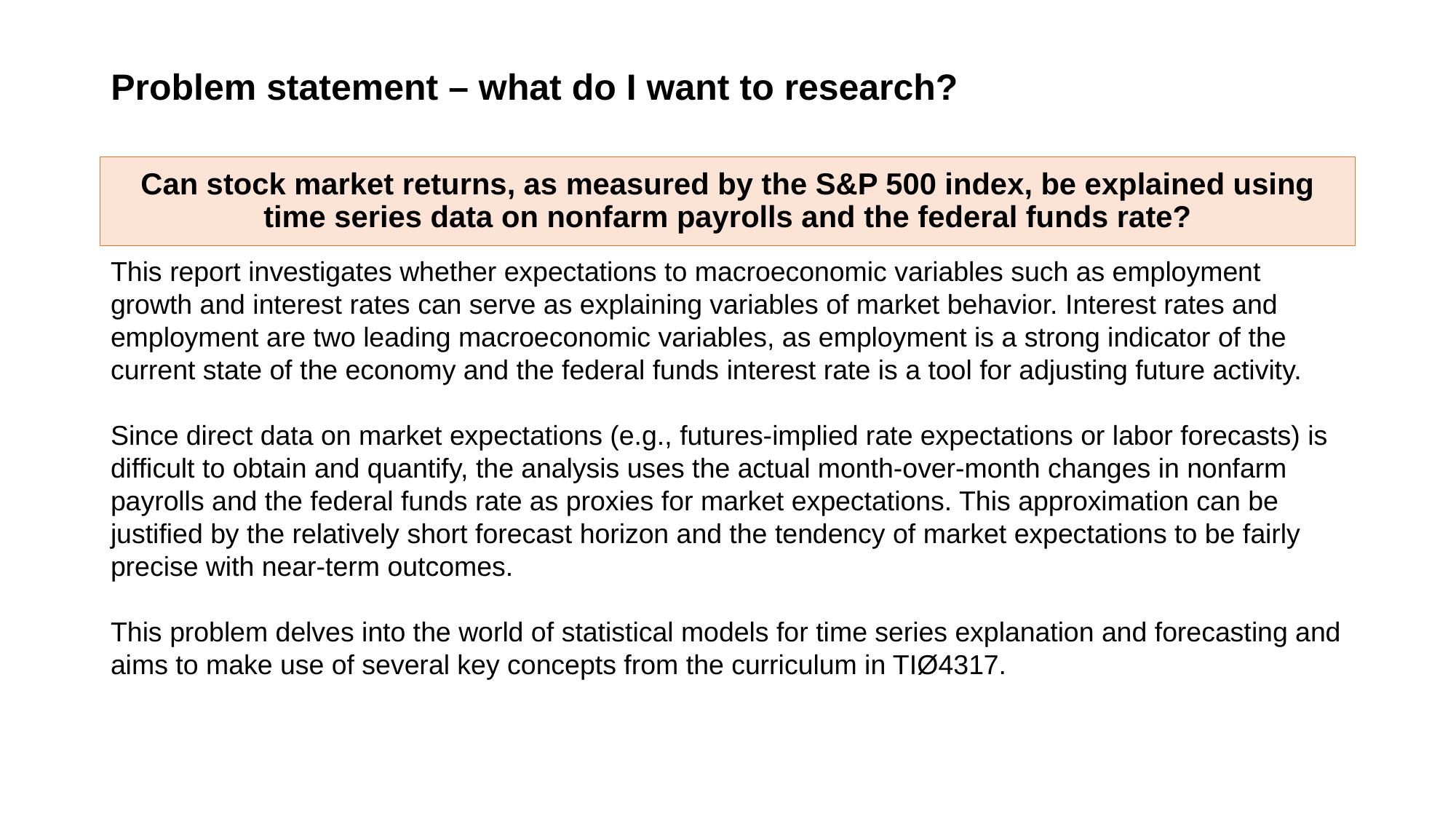

# Problem statement – what do I want to research?
Can stock market returns, as measured by the S&P 500 index, be explained using time series data on nonfarm payrolls and the federal funds rate?
This report investigates whether expectations to macroeconomic variables such as employment growth and interest rates can serve as explaining variables of market behavior. Interest rates and employment are two leading macroeconomic variables, as employment is a strong indicator of the current state of the economy and the federal funds interest rate is a tool for adjusting future activity.

Since direct data on market expectations (e.g., futures-implied rate expectations or labor forecasts) is difficult to obtain and quantify, the analysis uses the actual month-over-month changes in nonfarm payrolls and the federal funds rate as proxies for market expectations. This approximation can be justified by the relatively short forecast horizon and the tendency of market expectations to be fairly precise with near-term outcomes.

This problem delves into the world of statistical models for time series explanation and forecasting and aims to make use of several key concepts from the curriculum in TIØ4317.